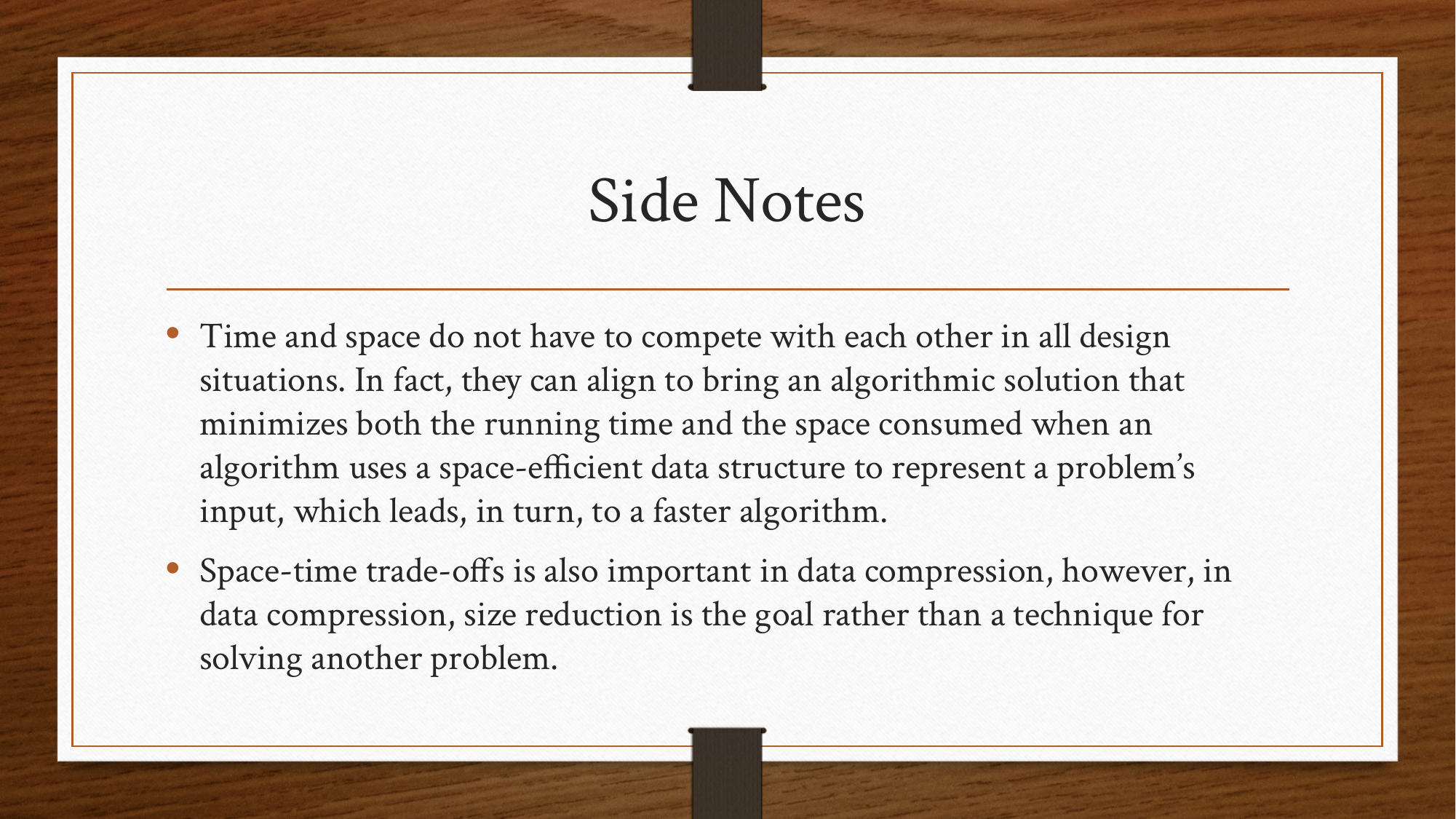

# Side Notes
Time and space do not have to compete with each other in all design situations. In fact, they can align to bring an algorithmic solution that minimizes both the running time and the space consumed when an algorithm uses a space-efficient data structure to represent a problem’s input, which leads, in turn, to a faster algorithm.
Space-time trade-offs is also important in data compression, however, in data compression, size reduction is the goal rather than a technique for solving another problem.